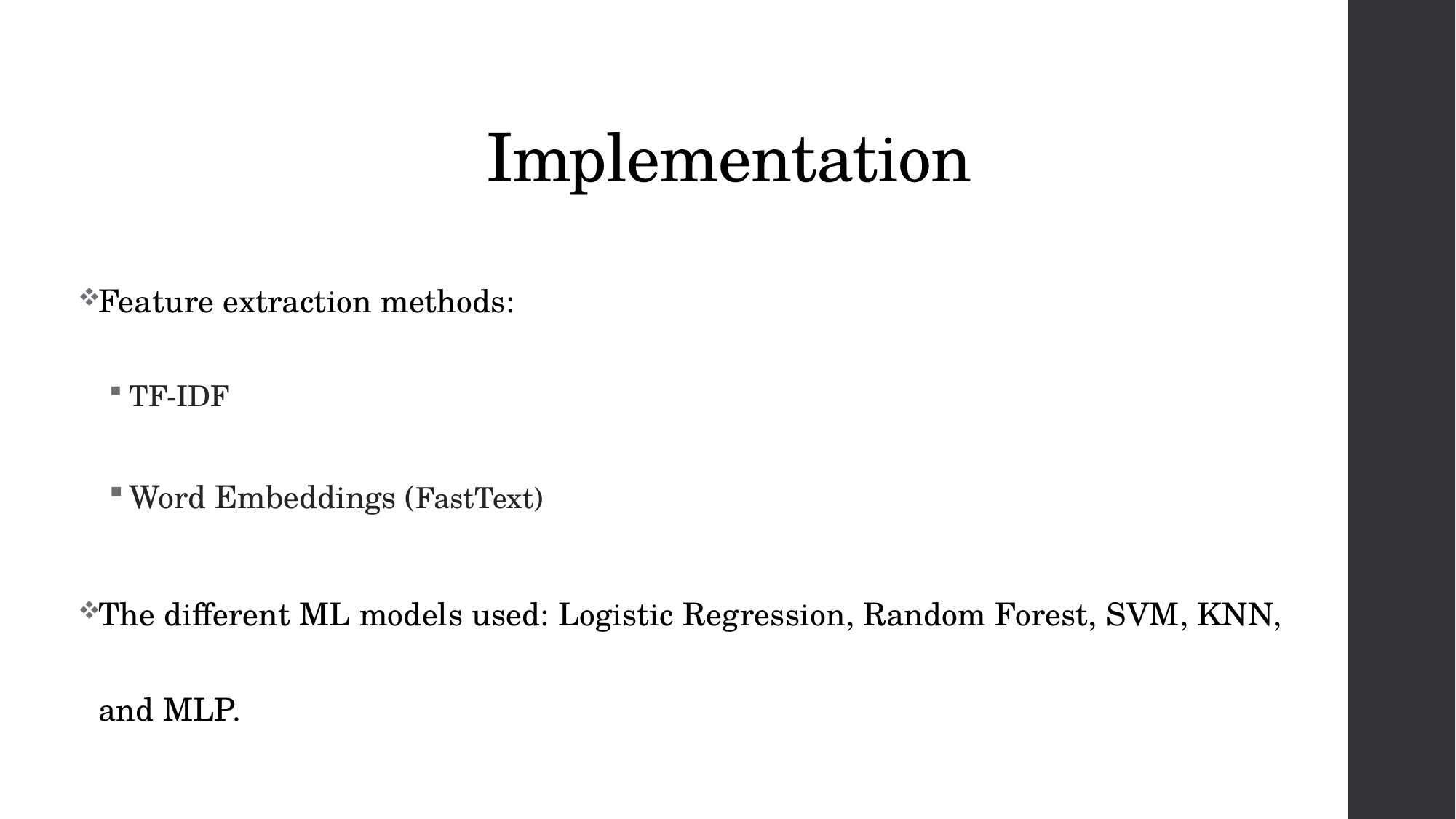

# Implementation
Feature extraction methods:
TF-IDF
Word Embeddings (FastText)
The different ML models used: Logistic Regression, Random Forest, SVM, KNN, and MLP.